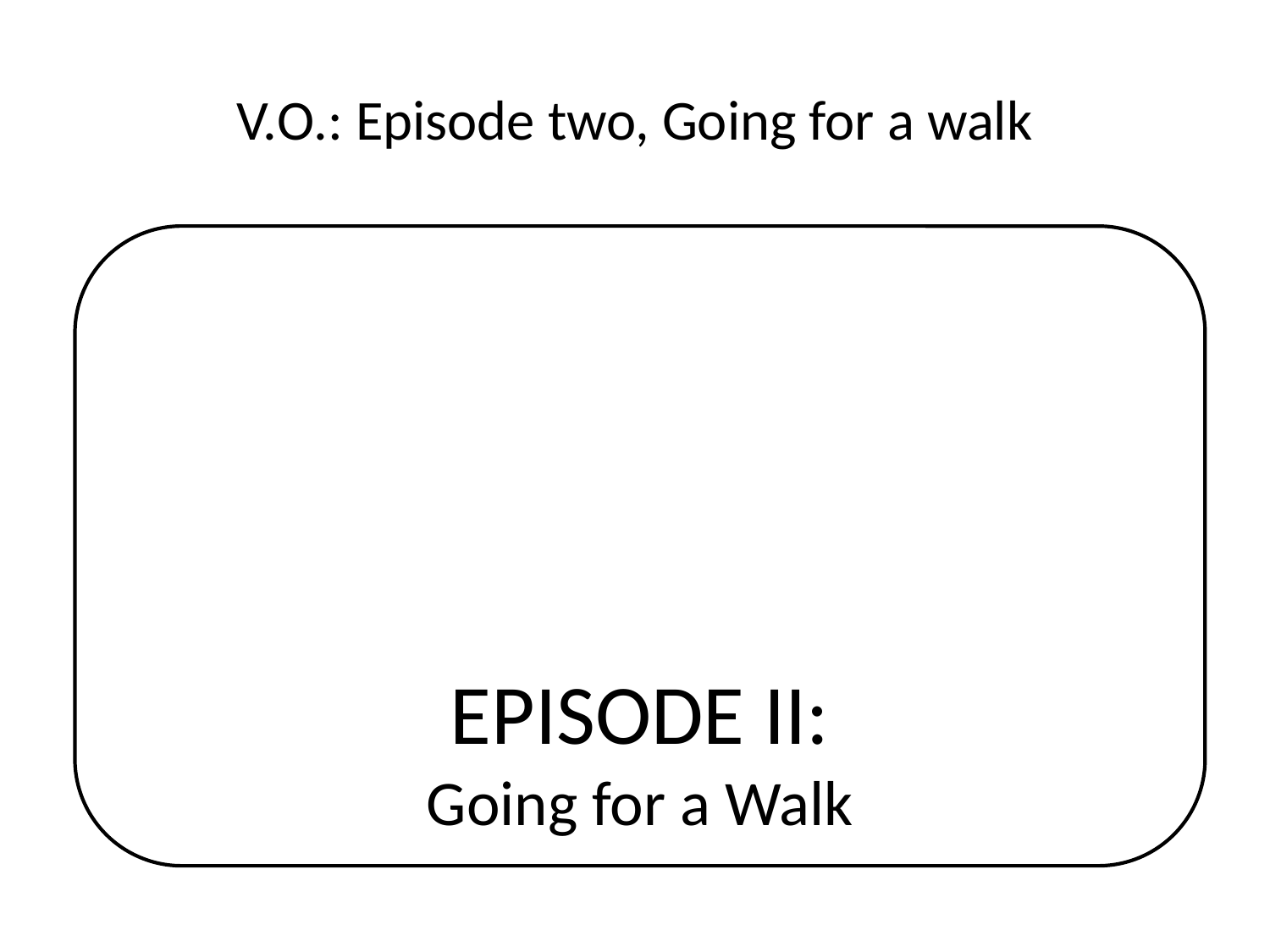

# V.O.: Episode two, Going for a walk

EPISODE II:
Going for a Walk